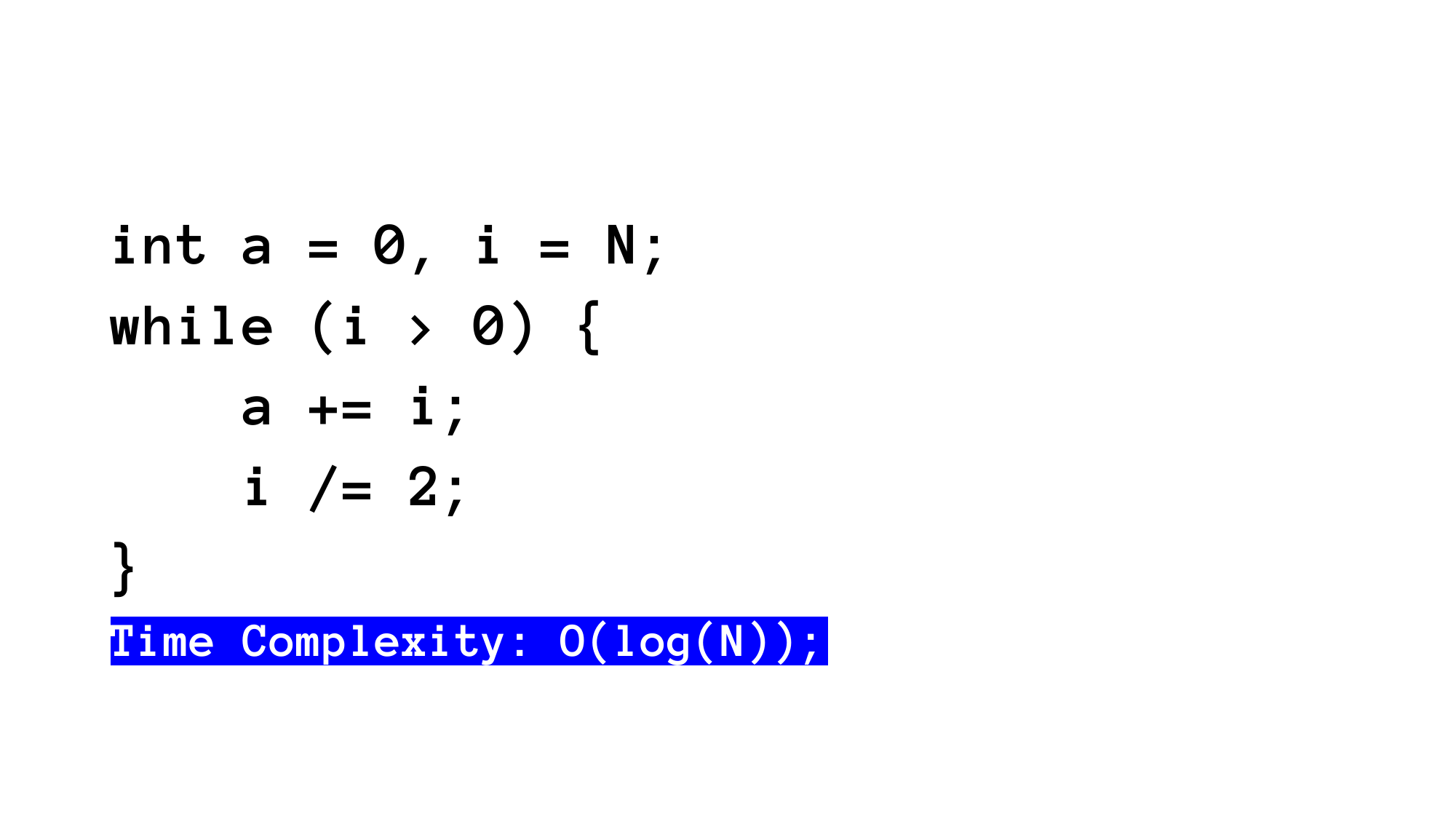

int a = 0, i = N;
while (i > 0) {
    a += i;
    i /= 2;
}
Time Complexity: O(log(N));